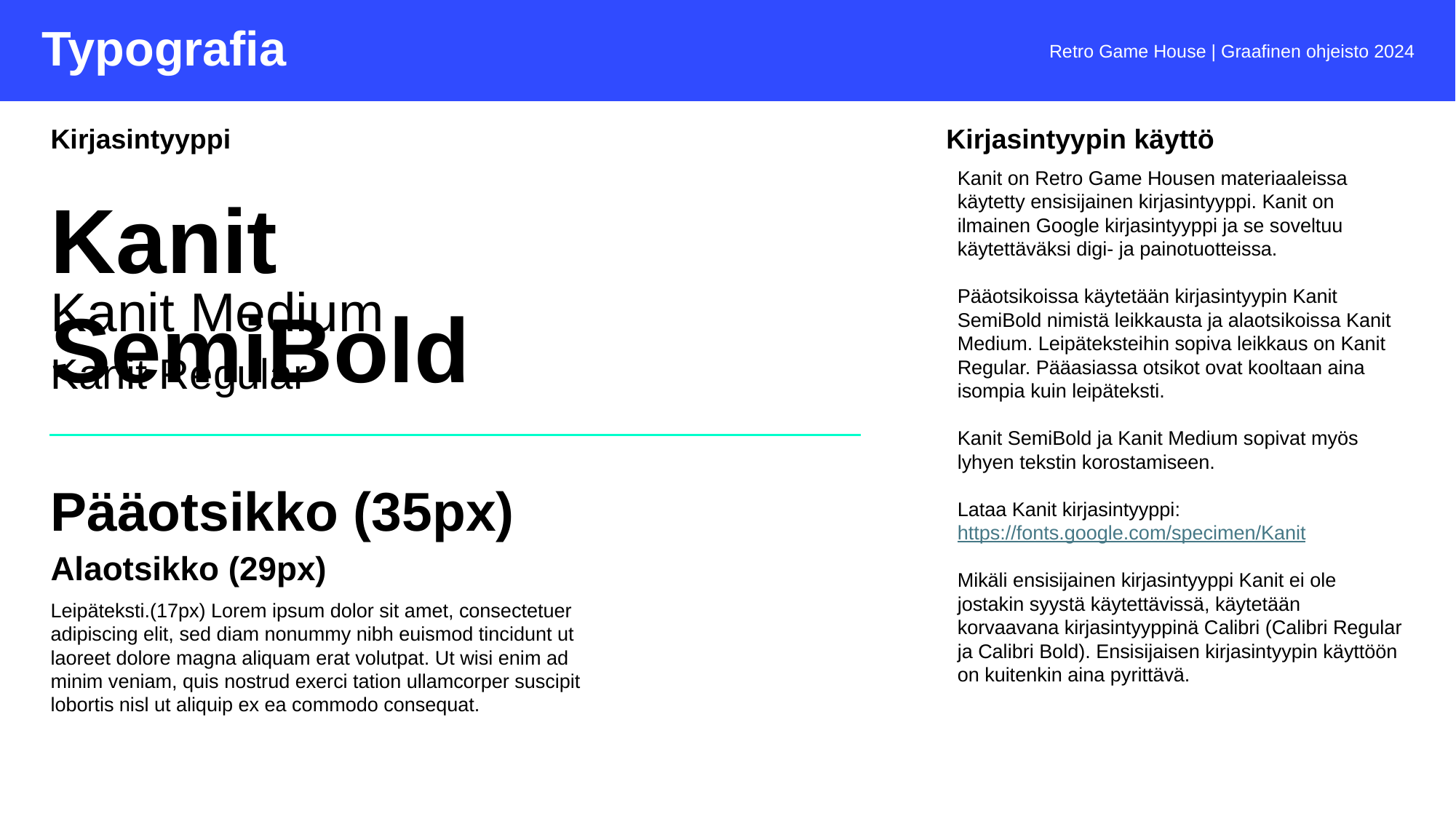

Typografia
Retro Game House | Graafinen ohjeisto 2024
Kirjasintyyppi
Kirjasintyypin käyttö
Kanit on Retro Game Housen materiaaleissa käytetty ensisijainen kirjasintyyppi. Kanit on ilmainen Google kirjasintyyppi ja se soveltuu käytettäväksi digi- ja painotuotteissa.

Pääotsikoissa käytetään kirjasintyypin Kanit SemiBold nimistä leikkausta ja alaotsikoissa Kanit Medium. Leipäteksteihin sopiva leikkaus on Kanit Regular. Pääasiassa otsikot ovat kooltaan aina isompia kuin leipäteksti.

Kanit SemiBold ja Kanit Medium sopivat myös lyhyen tekstin korostamiseen.

Lataa Kanit kirjasintyyppi: https://fonts.google.com/specimen/Kanit

Mikäli ensisijainen kirjasintyyppi Kanit ei ole jostakin syystä käytettävissä, käytetään korvaavana kirjasintyyppinä Calibri (Calibri Regular ja Calibri Bold). Ensisijaisen kirjasintyypin käyttöön on kuitenkin aina pyrittävä.

Kanit SemiBold
Kanit Medium
Kanit Regular
Pääotsikko (35px)
Alaotsikko (29px)
Leipäteksti.(17px) Lorem ipsum dolor sit amet, consectetuer adipiscing elit, sed diam nonummy nibh euismod tincidunt ut laoreet dolore magna aliquam erat volutpat. Ut wisi enim ad minim veniam, quis nostrud exerci tation ullamcorper suscipit lobortis nisl ut aliquip ex ea commodo consequat.